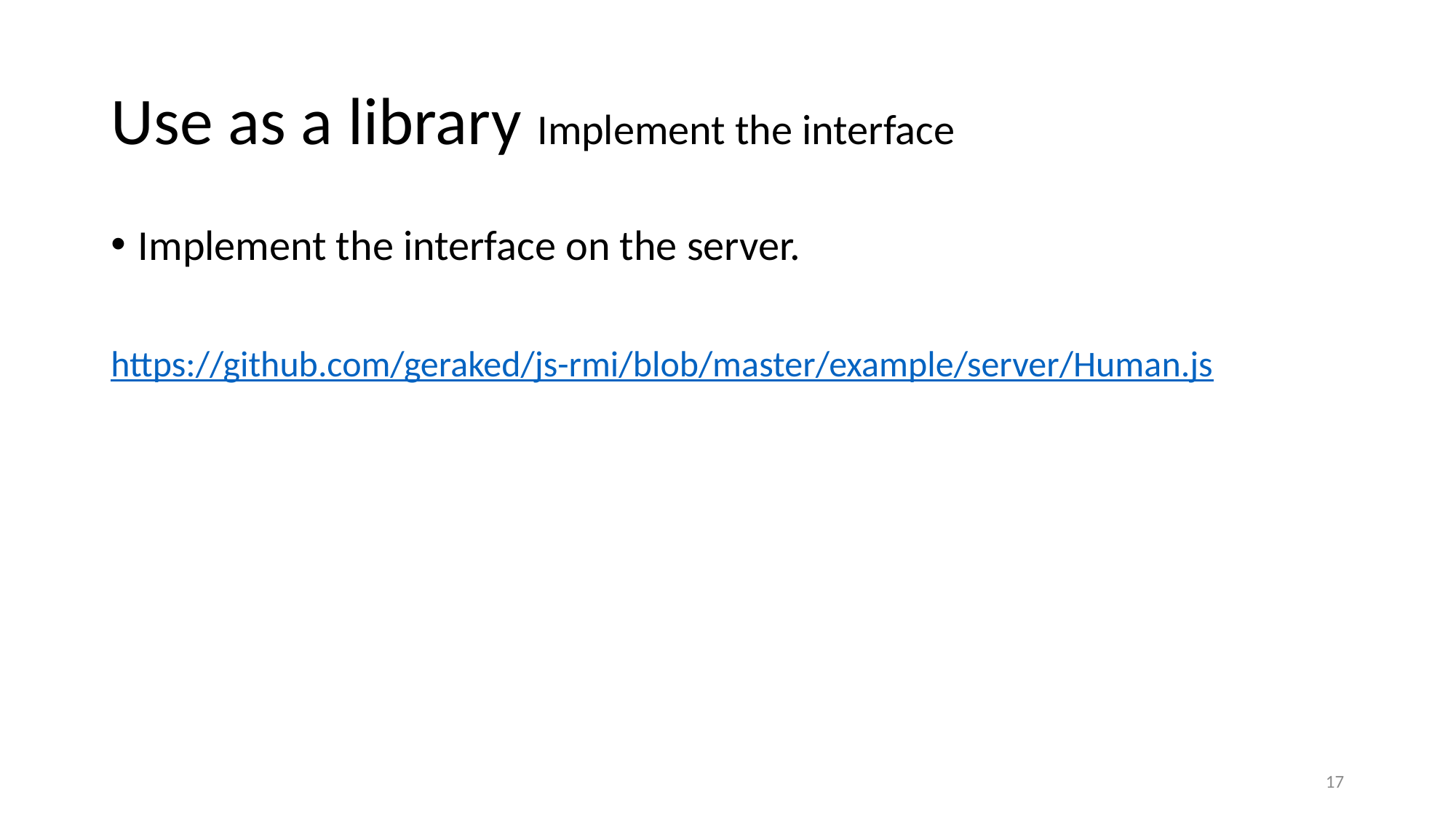

# Use as a library Implement the interface
Implement the interface on the server.

https://github.com/geraked/js-rmi/blob/master/example/server/Human.js

17